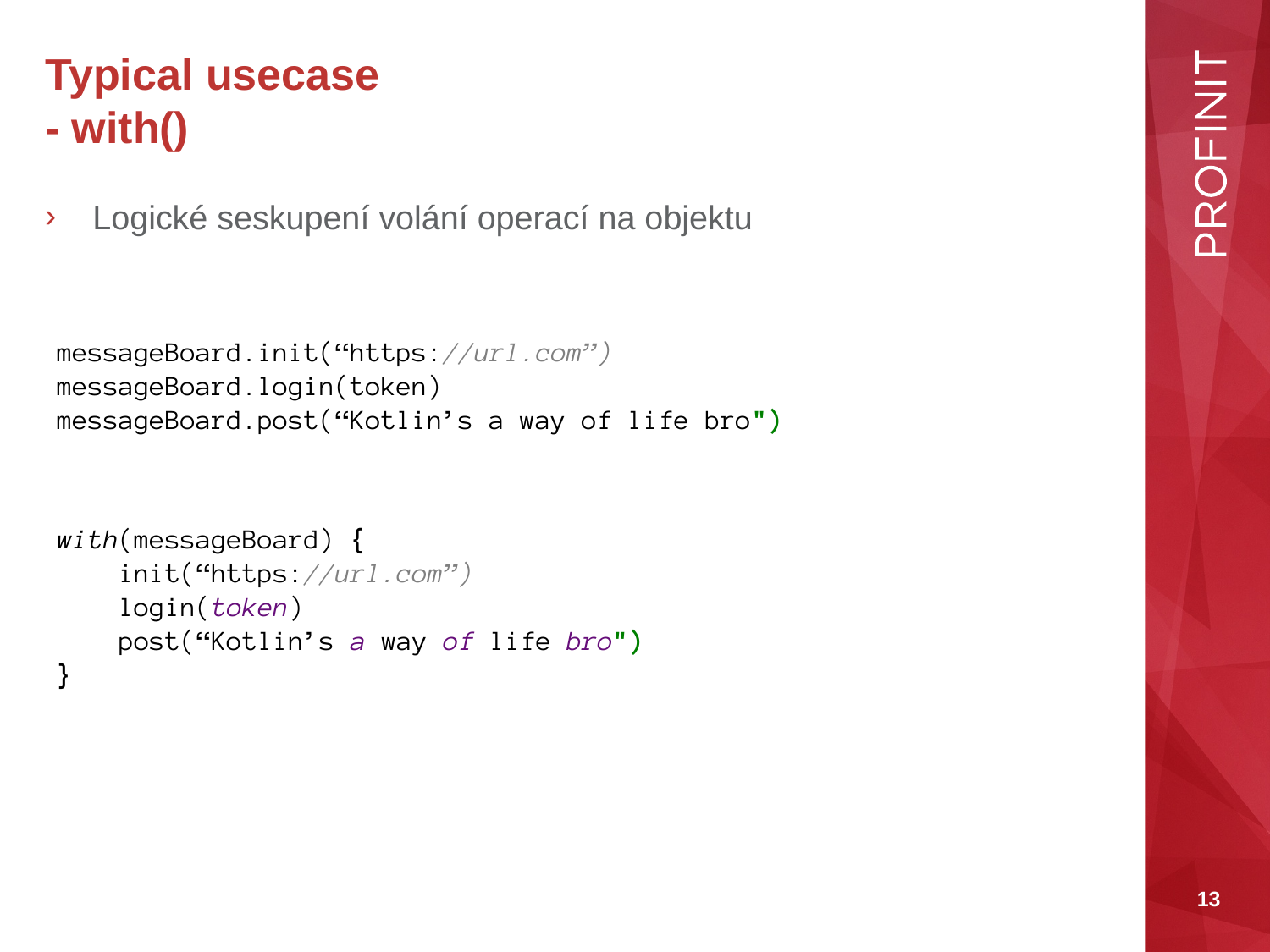

Typical usecase
- with()
Logické seskupení volání operací na objektu
messageBoard.init(“https://url.com”)
messageBoard.login(token)
messageBoard.post(“Kotlin’s a way of life bro")
with(messageBoard) {
    init(“https://url.com”)
    login(token)
    post(“Kotlin’s a way of life bro")
}